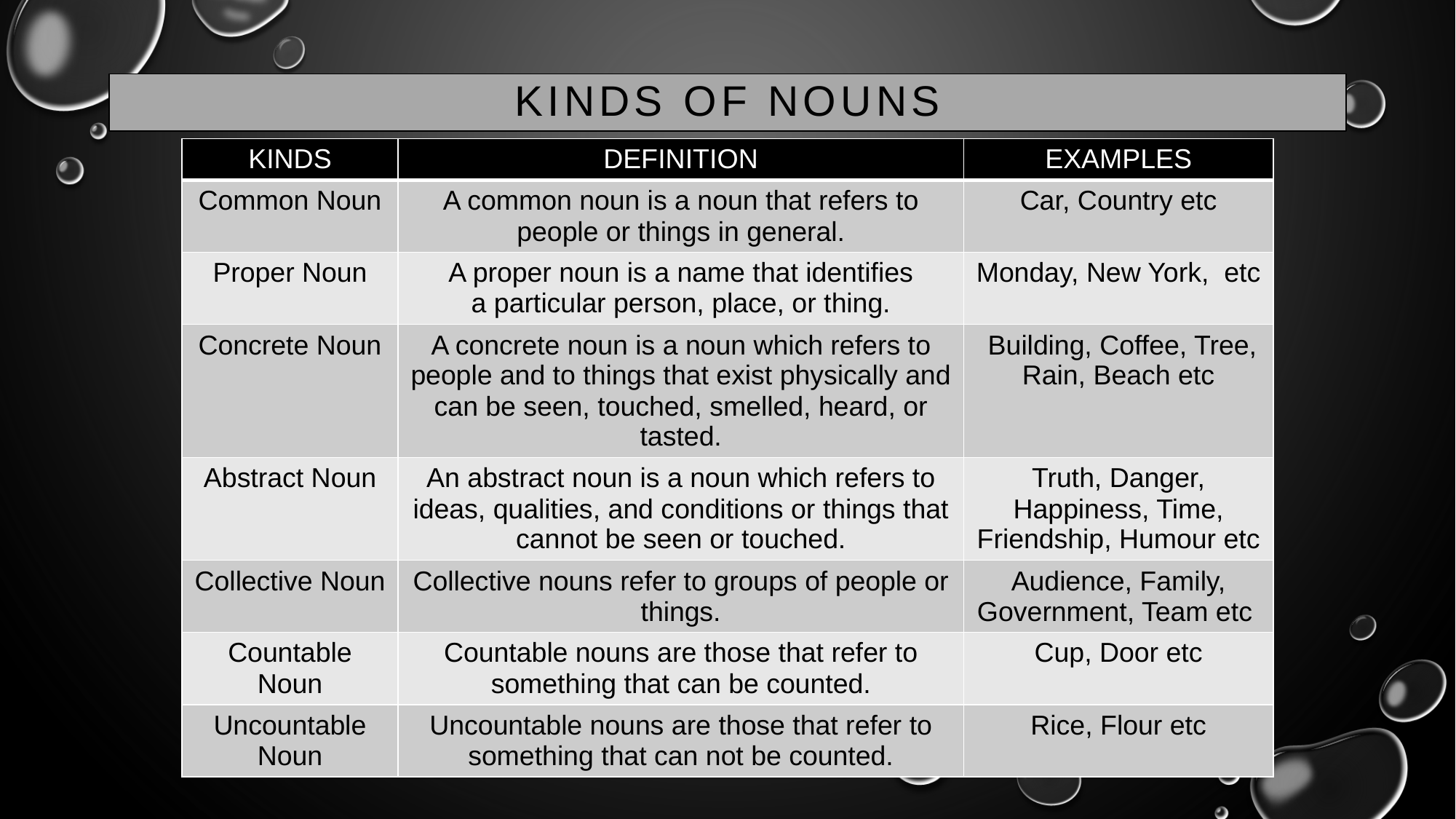

# KINDS OF NOUNS
| KINDS | DEFINITION | EXAMPLES |
| --- | --- | --- |
| Common Noun | A common noun is a noun that refers to people or things in general. | Car, Country etc |
| Proper Noun | A proper noun is a name that identifies a particular person, place, or thing. | Monday, New York, etc |
| Concrete Noun | A concrete noun is a noun which refers to people and to things that exist physically and can be seen, touched, smelled, heard, or tasted. | Building, Coffee, Tree, Rain, Beach etc |
| Abstract Noun | An abstract noun is a noun which refers to ideas, qualities, and conditions or things that cannot be seen or touched. | Truth, Danger, Happiness, Time, Friendship, Humour etc |
| Collective Noun | Collective nouns refer to groups of people or things. | Audience, Family, Government, Team etc |
| Countable Noun | Countable nouns are those that refer to something that can be counted. | Cup, Door etc |
| Uncountable Noun | Uncountable nouns are those that refer to something that can not be counted. | Rice, Flour etc |